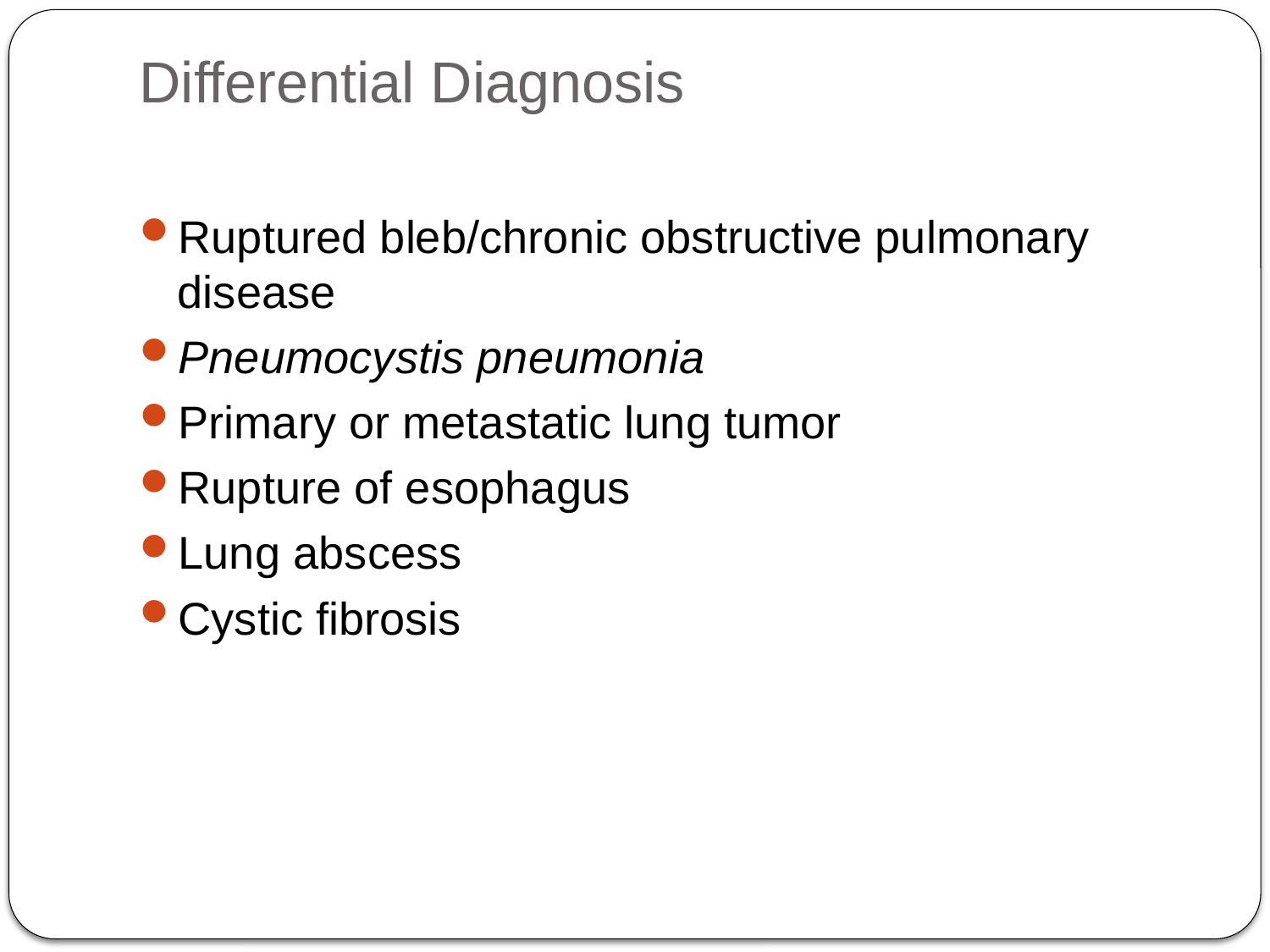

# Differential Diagnosis
Ruptured bleb/chronic obstructive pulmonary disease
Pneumocystis pneumonia
Primary or metastatic lung tumor
Rupture of esophagus
Lung abscess
Cystic fibrosis